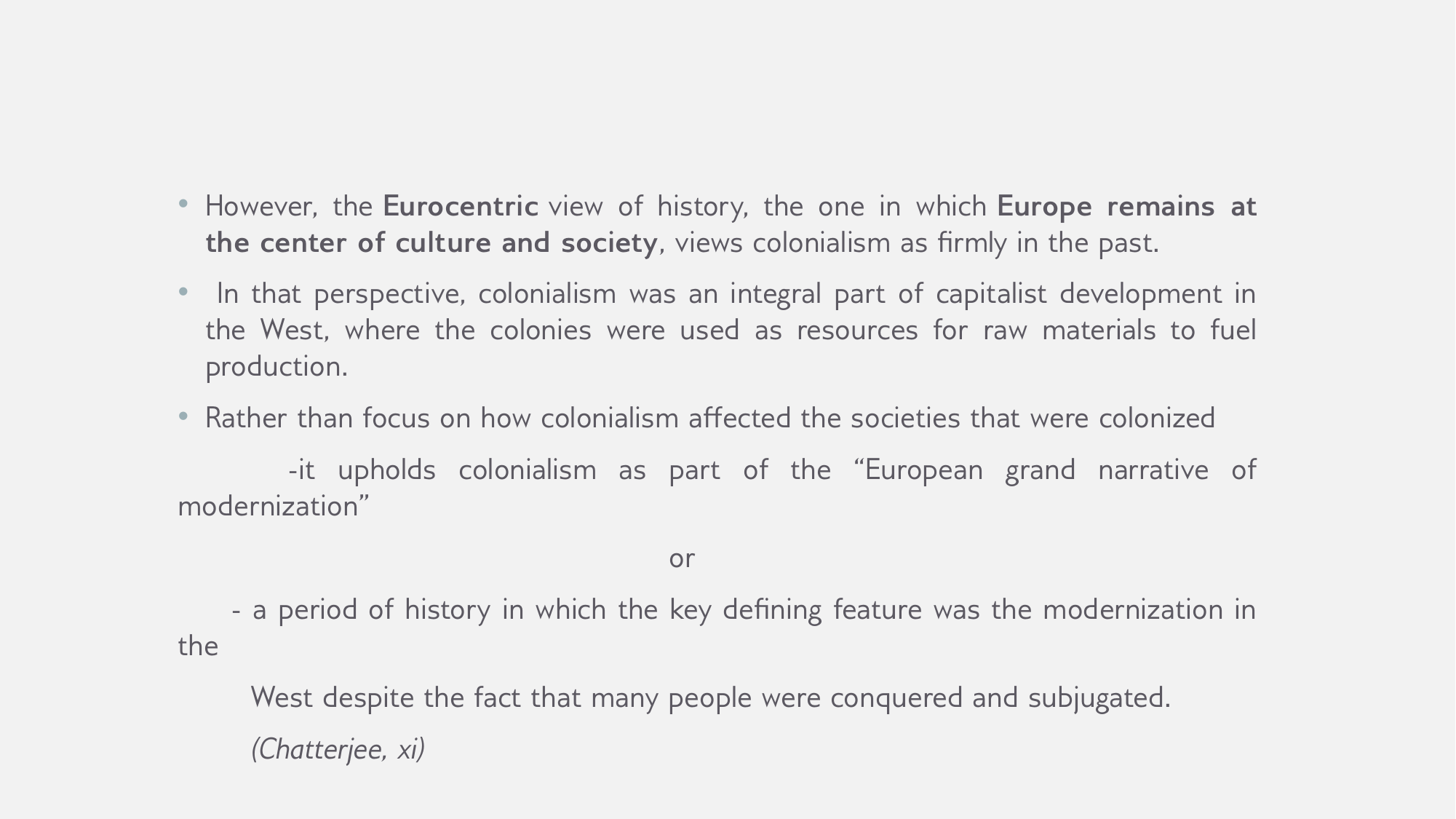

However, the Eurocentric view of history, the one in which Europe remains at the center of culture and society, views colonialism as firmly in the past.
 In that perspective, colonialism was an integral part of capitalist development in the West, where the colonies were used as resources for raw materials to fuel production.
Rather than focus on how colonialism affected the societies that were colonized
     -it upholds colonialism as part of the “European grand narrative of modernization”
                                                      or
     - a period of history in which the key defining feature was the modernization in the
        West despite the fact that many people were conquered and subjugated.
        (Chatterjee, xi)